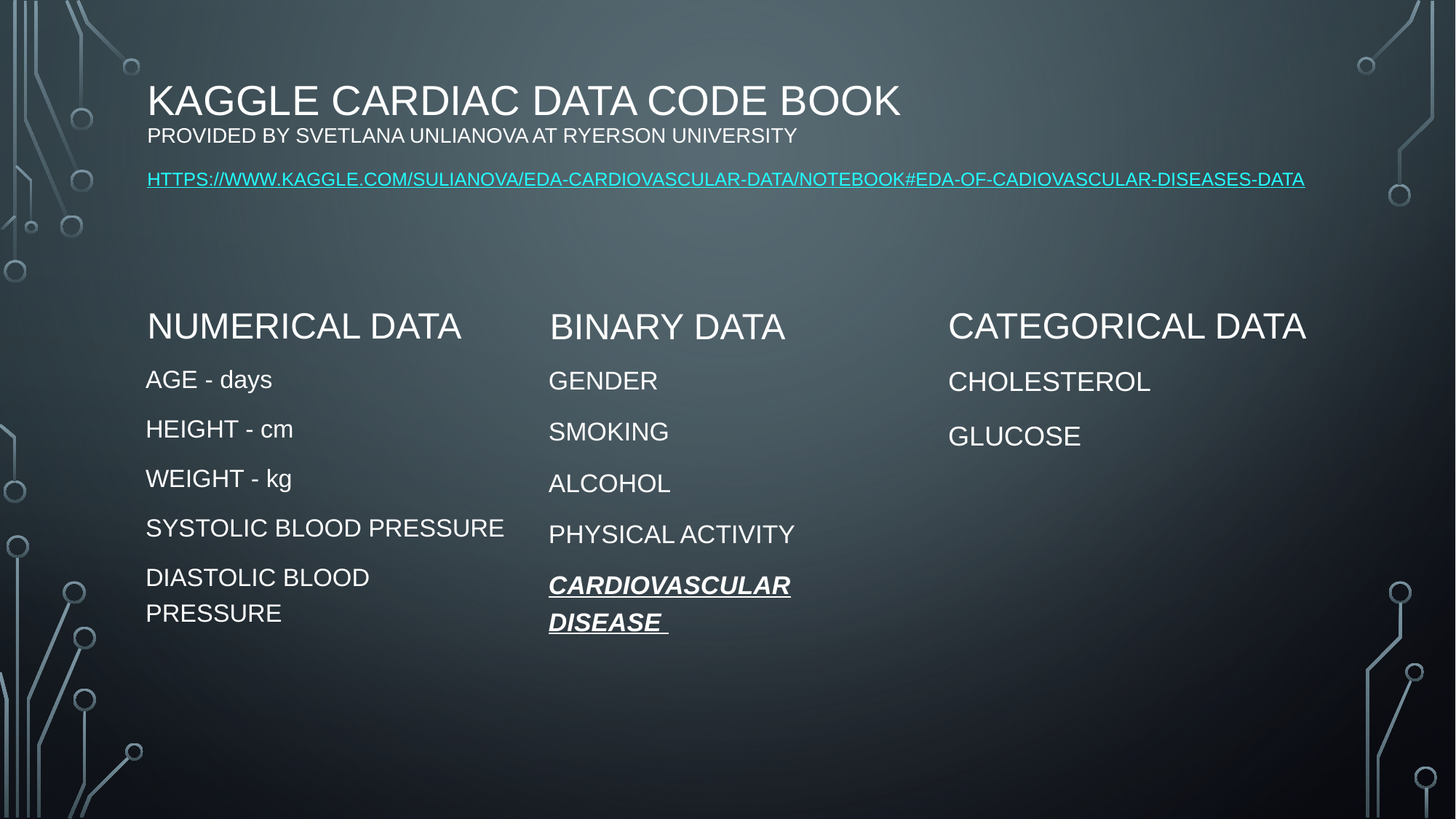

# KAGGLE Cardiac Data code Book PROVIDED BY SVETLANA UNLIANOVA at RYERSON UNIVERSITY https://www.kaggle.com/sulianova/eda-cardiovascular-data/notebook#EDA-of-cadiovascular-diseases-data
Numerical Data
CATEGORICAL DATA
Binary Data
AGE - days
HEIGHT - cm
WEIGHT - kg
SYSTOLIC BLOOD PRESSURE
DIASTOLIC BLOOD PRESSURE
CHOLESTEROL
GLUCOSE

GENDER
SMOKING
ALCOHOL
PHYSICAL ACTIVITY
CARDIOVASCULAR DISEASE